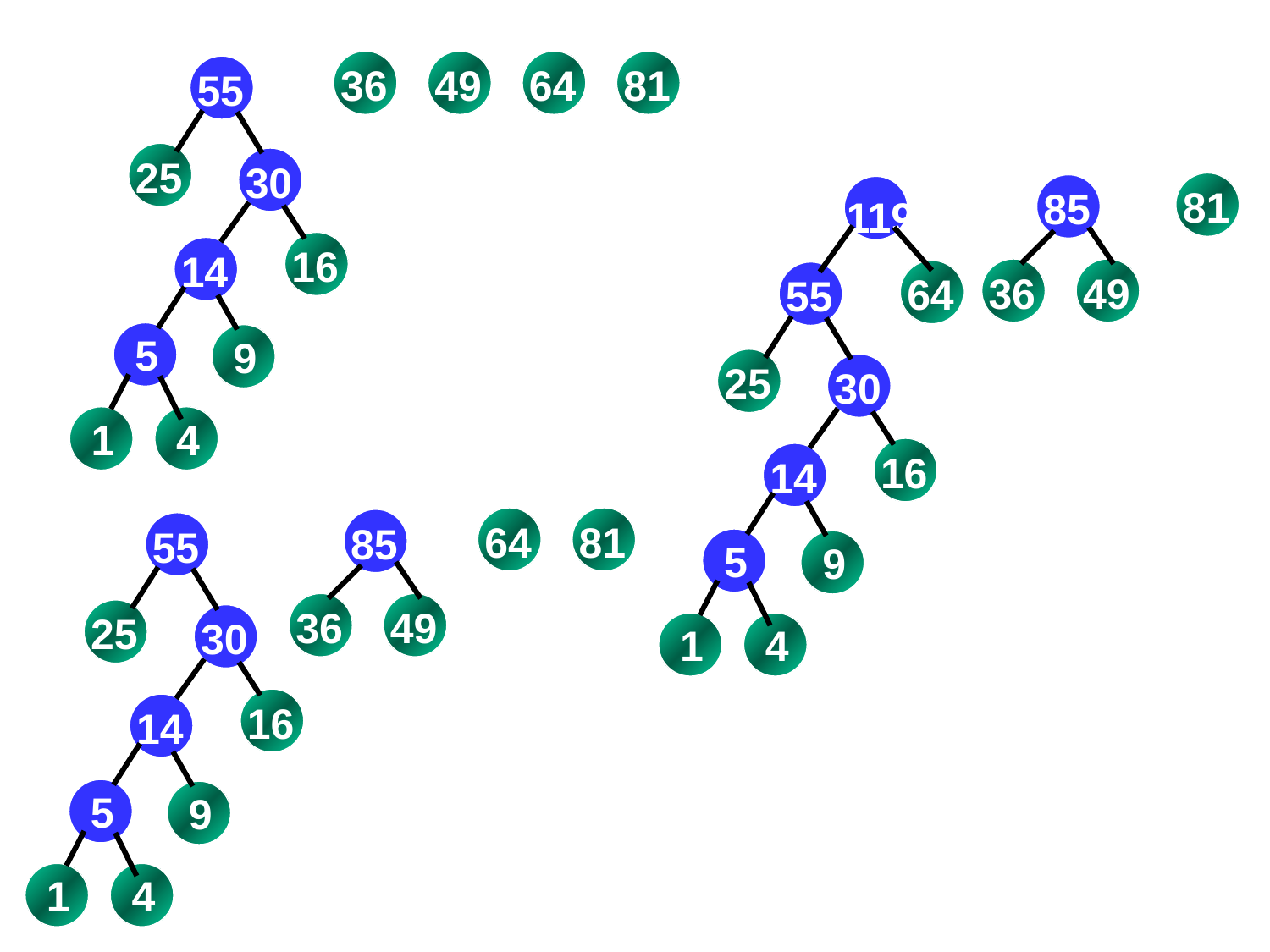

36
49
64
81

55

25

30

16

14

5

9

1

4

81

85
119

36

49

64
55

25

30

16

14

5

9

1

4

64
81
85

55

36
49

25

30

16

14

5

9

1

4